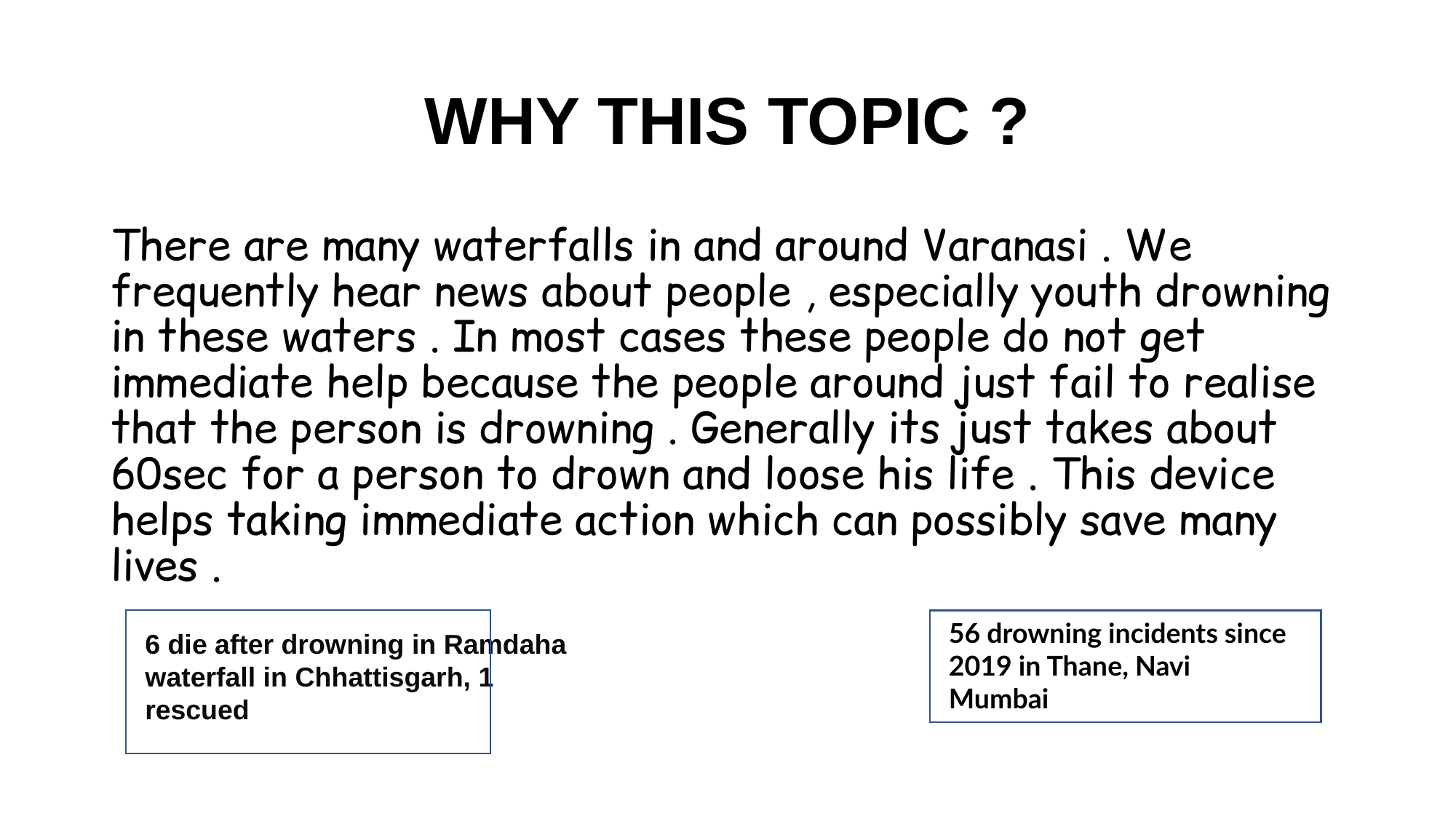

# WHY THIS TOPIC ?
There are many waterfalls in and around Varanasi . We frequently hear news about people , especially youth drowning in these waters . In most cases these people do not get immediate help because the people around just fail to realise that the person is drowning . Generally its just takes about  60sec for a person to drown and loose his life . This device helps taking immediate action which can possibly save many lives .

56 drowning incidents since 2019 in Thane, Navi Mumbai

6 die after drowning in Ramdaha waterfall in Chhattisgarh, 1 rescued